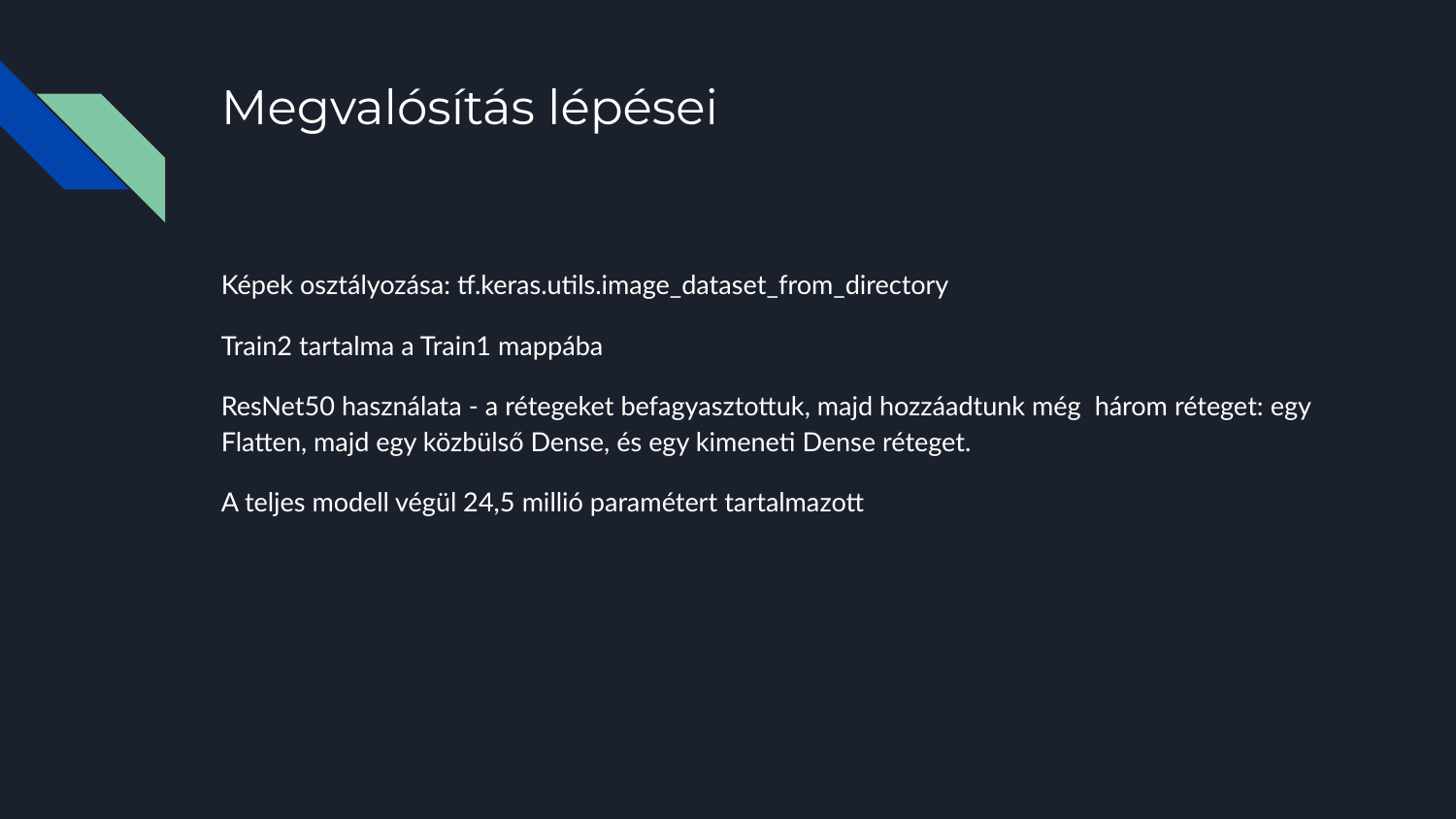

# Megvalósítás lépései

Képek osztályozása: tf.keras.utils.image_dataset_from_directory
Train2 tartalma a Train1 mappába
ResNet50 használata - a rétegeket befagyasztottuk, majd hozzáadtunk még  három réteget: egy Flatten, majd egy közbülső Dense, és egy kimeneti Dense réteget.
A teljes modell végül 24,5 millió paramétert tartalmazott